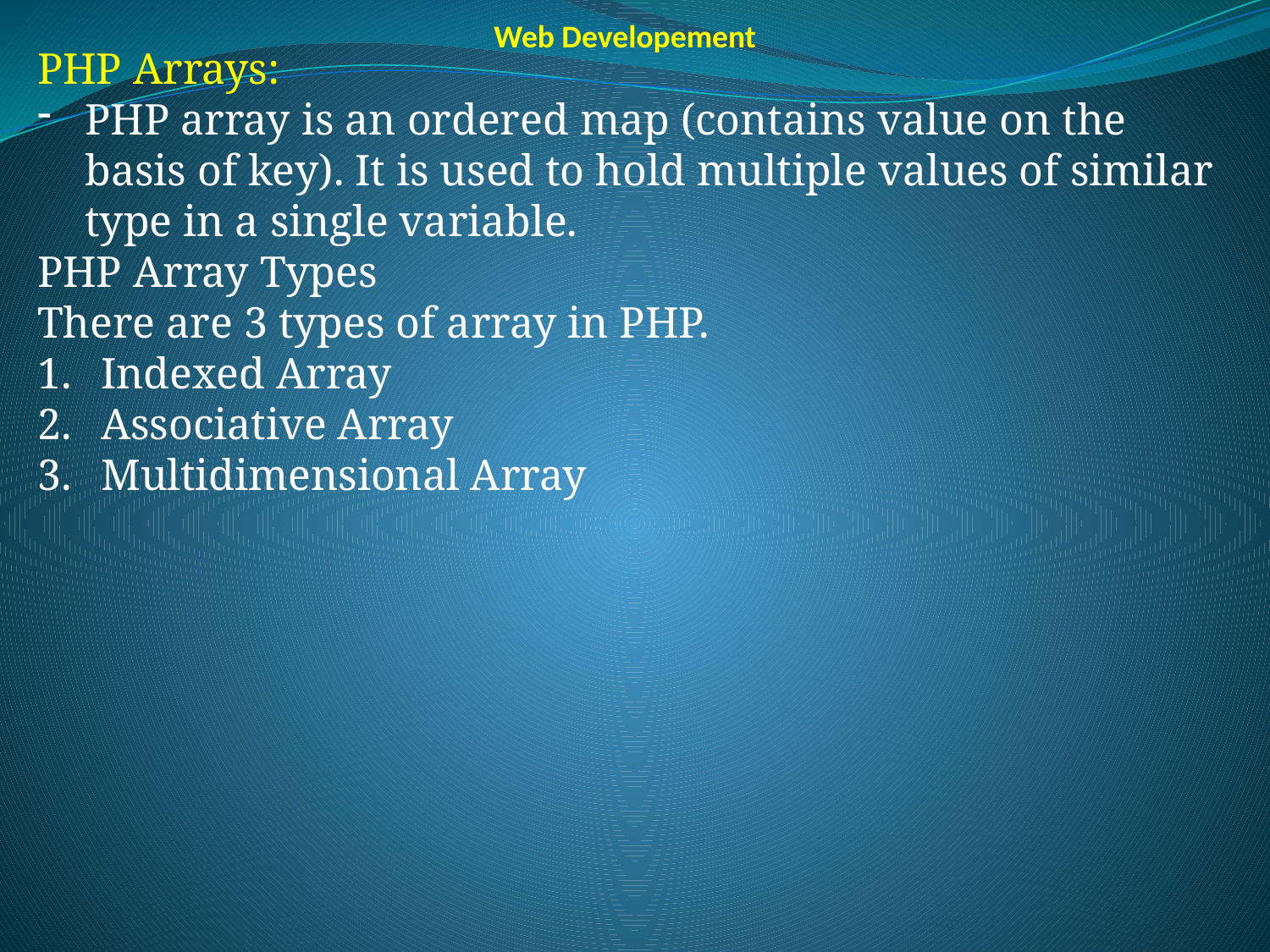

Web Developement
PHP Arrays:
PHP array is an ordered map (contains value on the basis of key). It is used to hold multiple values of similar type in a single variable.
PHP Array Types
There are 3 types of array in PHP.
Indexed Array
Associative Array
Multidimensional Array